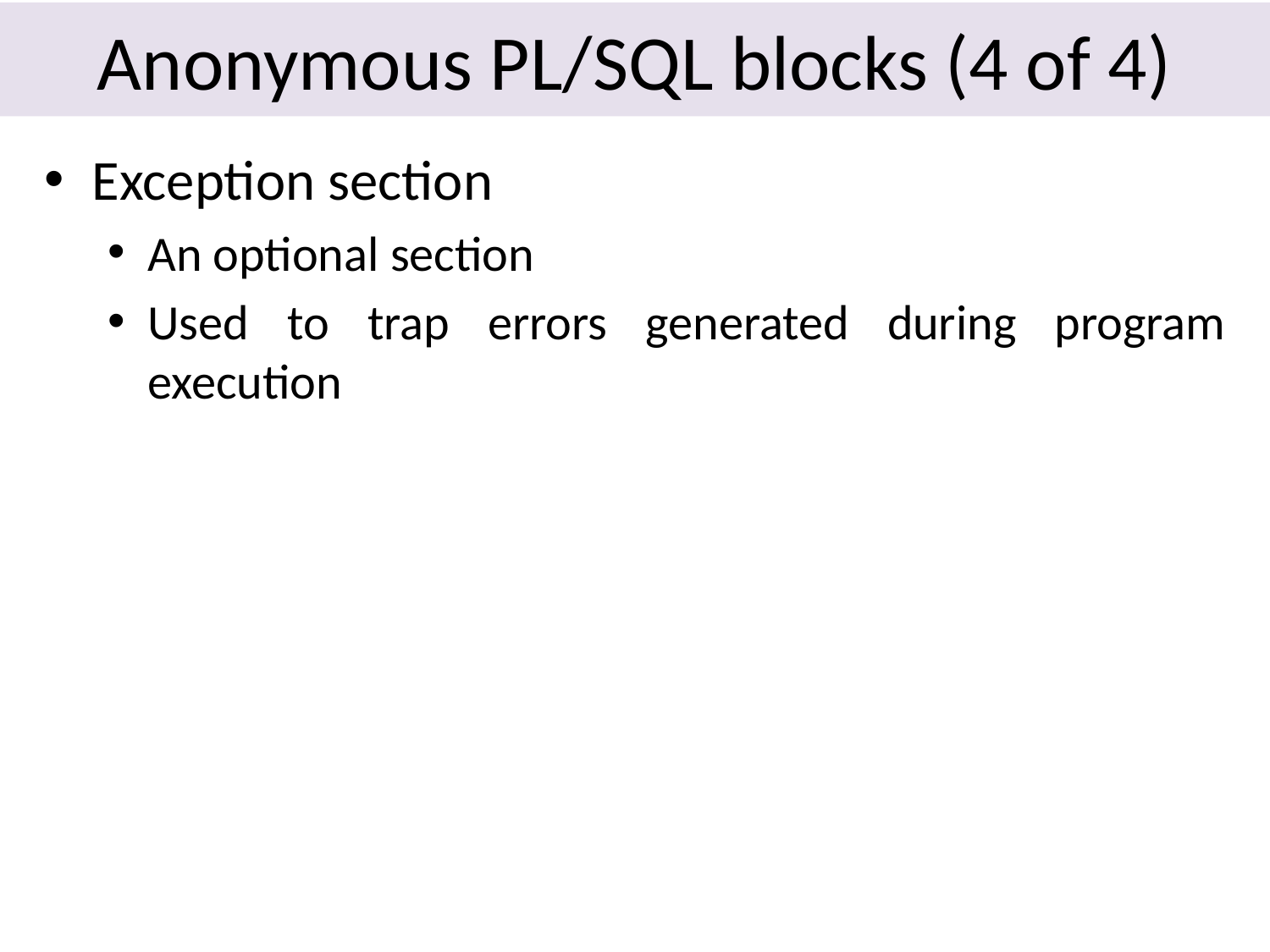

# Anonymous PL/SQL blocks (4 of 4)
Exception section
An optional section
Used to trap errors generated during program execution

12